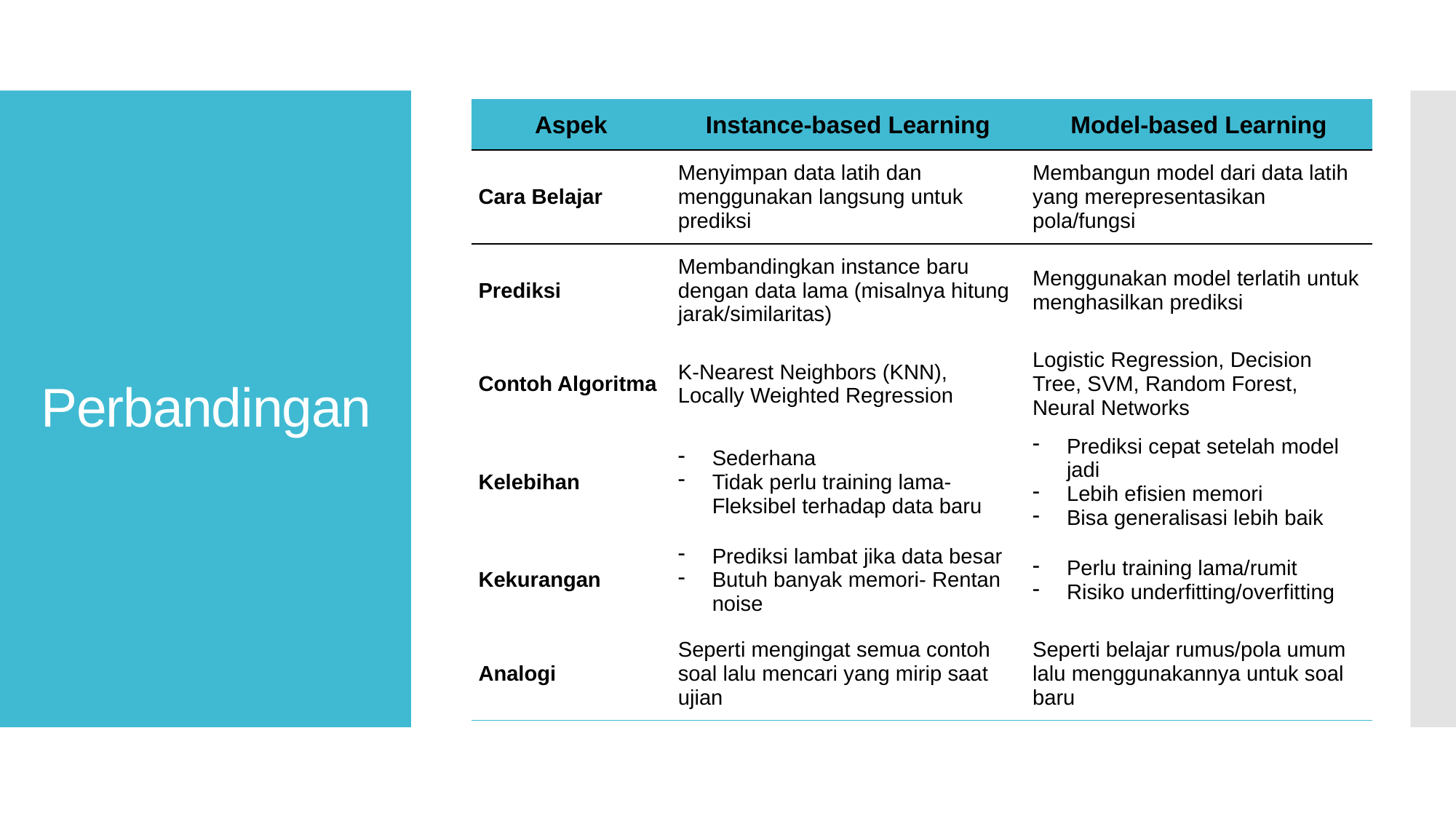

| Aspek | Instance-based Learning | Model-based Learning |
| --- | --- | --- |
| Cara Belajar | Menyimpan data latih dan menggunakan langsung untuk prediksi | Membangun model dari data latih yang merepresentasikan pola/fungsi |
| Prediksi | Membandingkan instance baru dengan data lama (misalnya hitung jarak/similaritas) | Menggunakan model terlatih untuk menghasilkan prediksi |
| Contoh Algoritma | K-Nearest Neighbors (KNN), Locally Weighted Regression | Logistic Regression, Decision Tree, SVM, Random Forest, Neural Networks |
| Kelebihan | Sederhana Tidak perlu training lama- Fleksibel terhadap data baru | Prediksi cepat setelah model jadi Lebih efisien memori Bisa generalisasi lebih baik |
| Kekurangan | Prediksi lambat jika data besar Butuh banyak memori- Rentan noise | Perlu training lama/rumit Risiko underfitting/overfitting |
| Analogi | Seperti mengingat semua contoh soal lalu mencari yang mirip saat ujian | Seperti belajar rumus/pola umum lalu menggunakannya untuk soal baru |
# Perbandingan